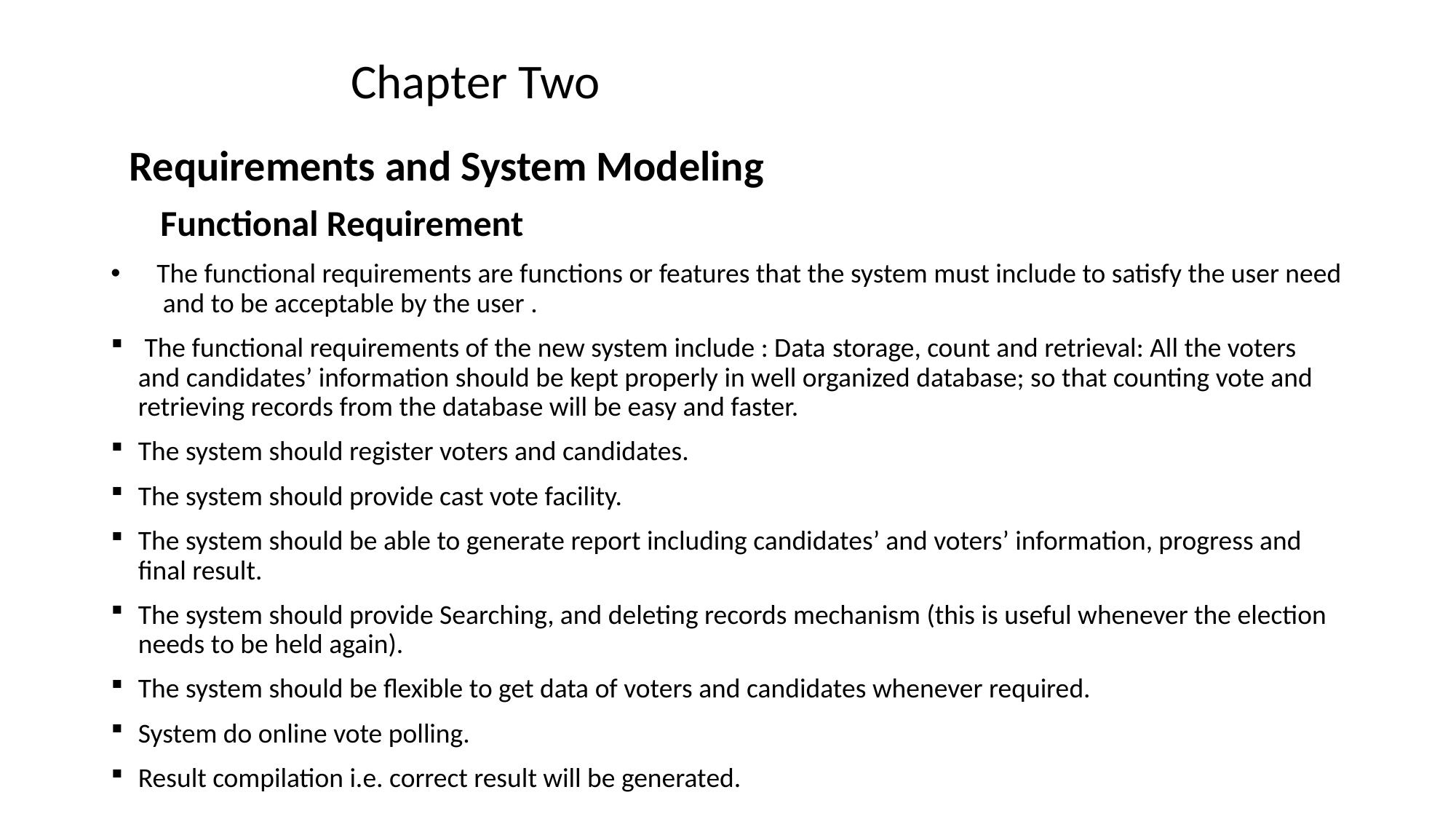

# Chapter Two
   Requirements and System Modeling
        Functional Requirement
   The functional requirements are functions or features that the system must include to satisfy the user need     and to be acceptable by the user .
 The functional requirements of the new system include : Data storage, count and retrieval: All the voters and candidates’ information should be kept properly in well organized database; so that counting vote and retrieving records from the database will be easy and faster.
The system should register voters and candidates.
The system should provide cast vote facility.
The system should be able to generate report including candidates’ and voters’ information, progress and final result.
The system should provide Searching, and deleting records mechanism (this is useful whenever the election needs to be held again).
The system should be flexible to get data of voters and candidates whenever required.
System do online vote polling.
Result compilation i.e. correct result will be generated.